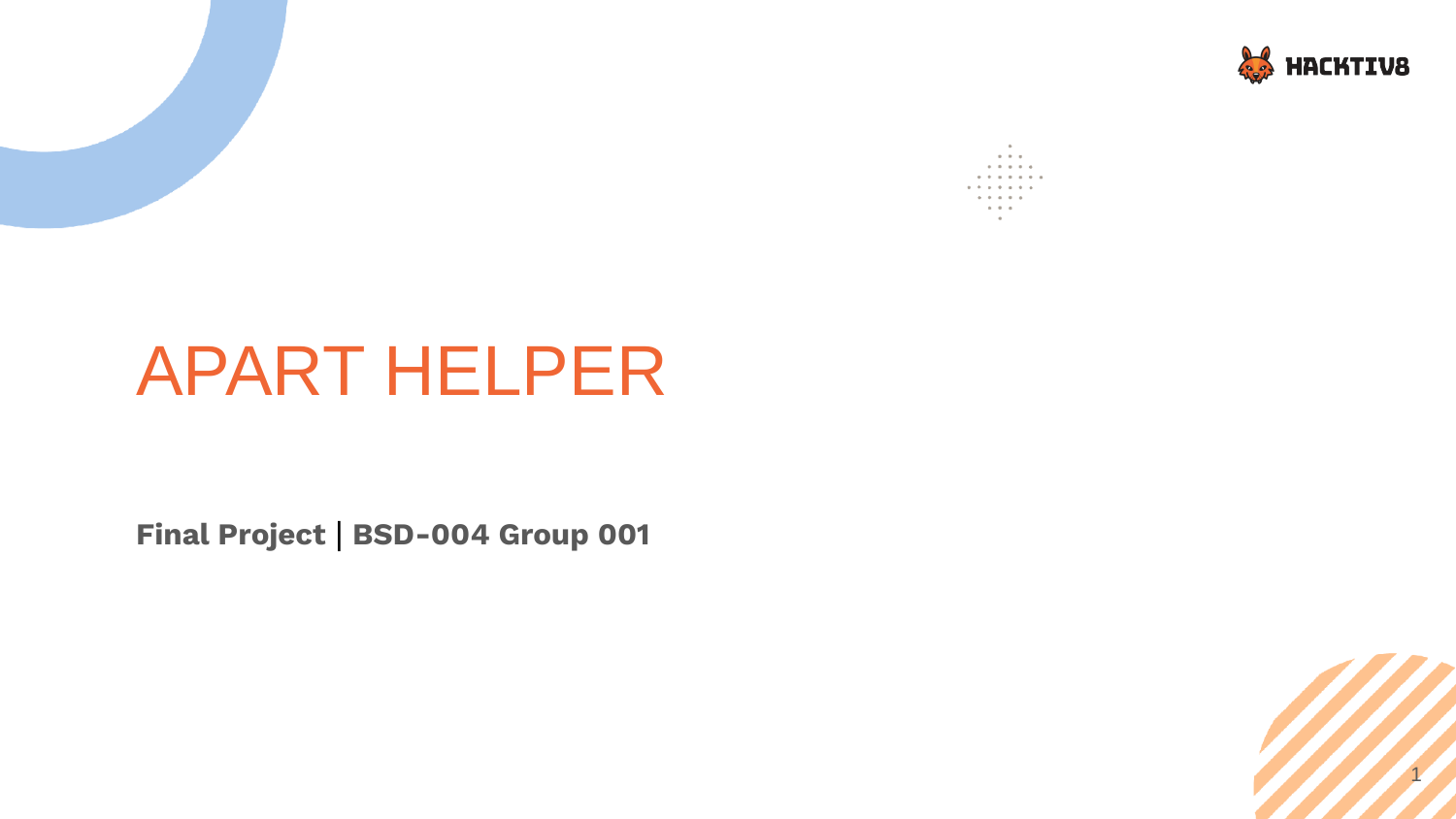

APART HELPER
Final Project | BSD-004 Group 001
1